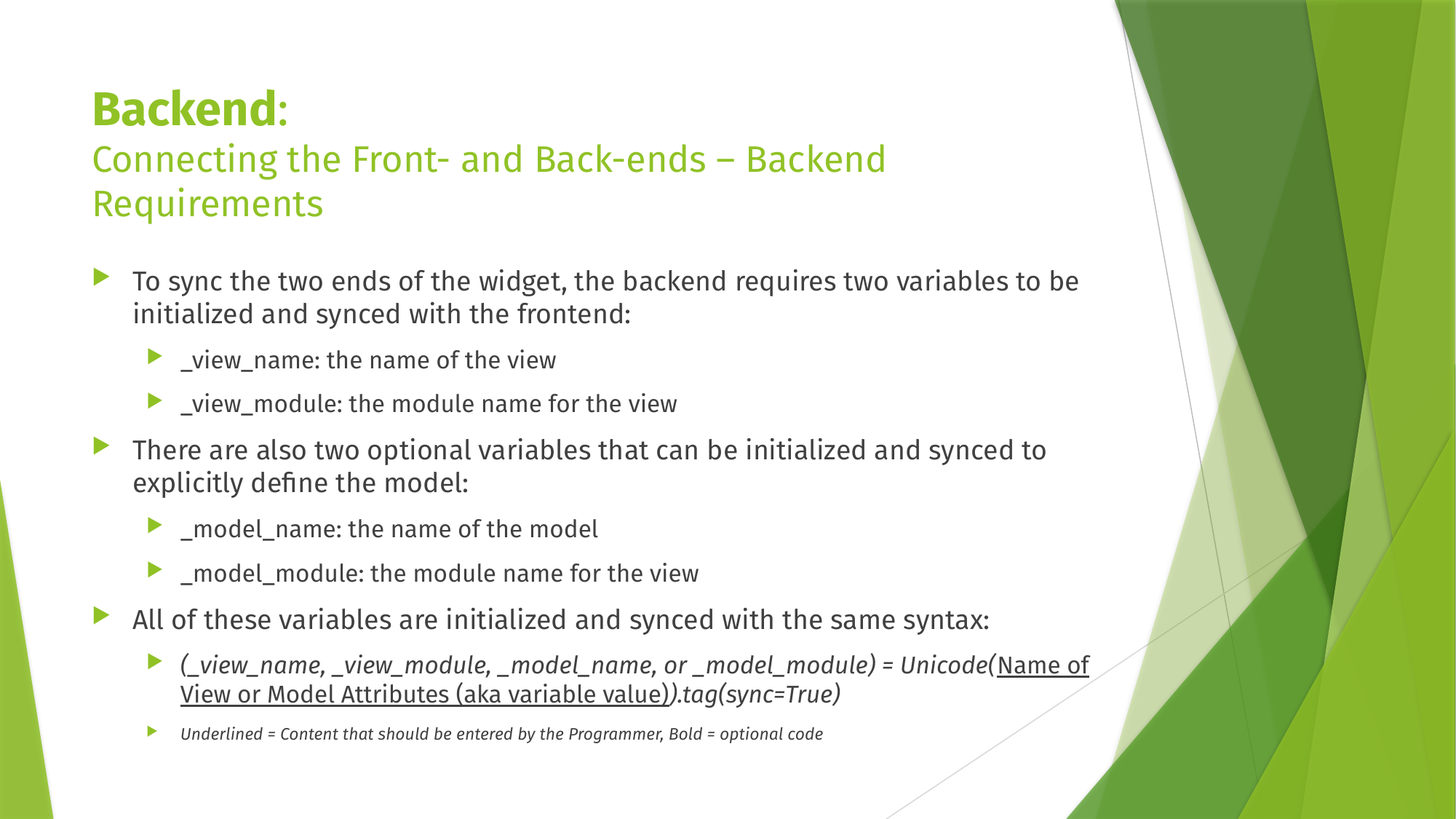

# Backend: Connecting the Front- and Back-ends – Backend Requirements
To sync the two ends of the widget, the backend requires two variables to be initialized and synced with the frontend:
_view_name: the name of the view
_view_module: the module name for the view
There are also two optional variables that can be initialized and synced to explicitly define the model:
_model_name: the name of the model
_model_module: the module name for the view
All of these variables are initialized and synced with the same syntax:
(_view_name, _view_module, _model_name, or _model_module) = Unicode(Name of View or Model Attributes (aka variable value)).tag(sync=True)
Underlined = Content that should be entered by the Programmer, Bold = optional code